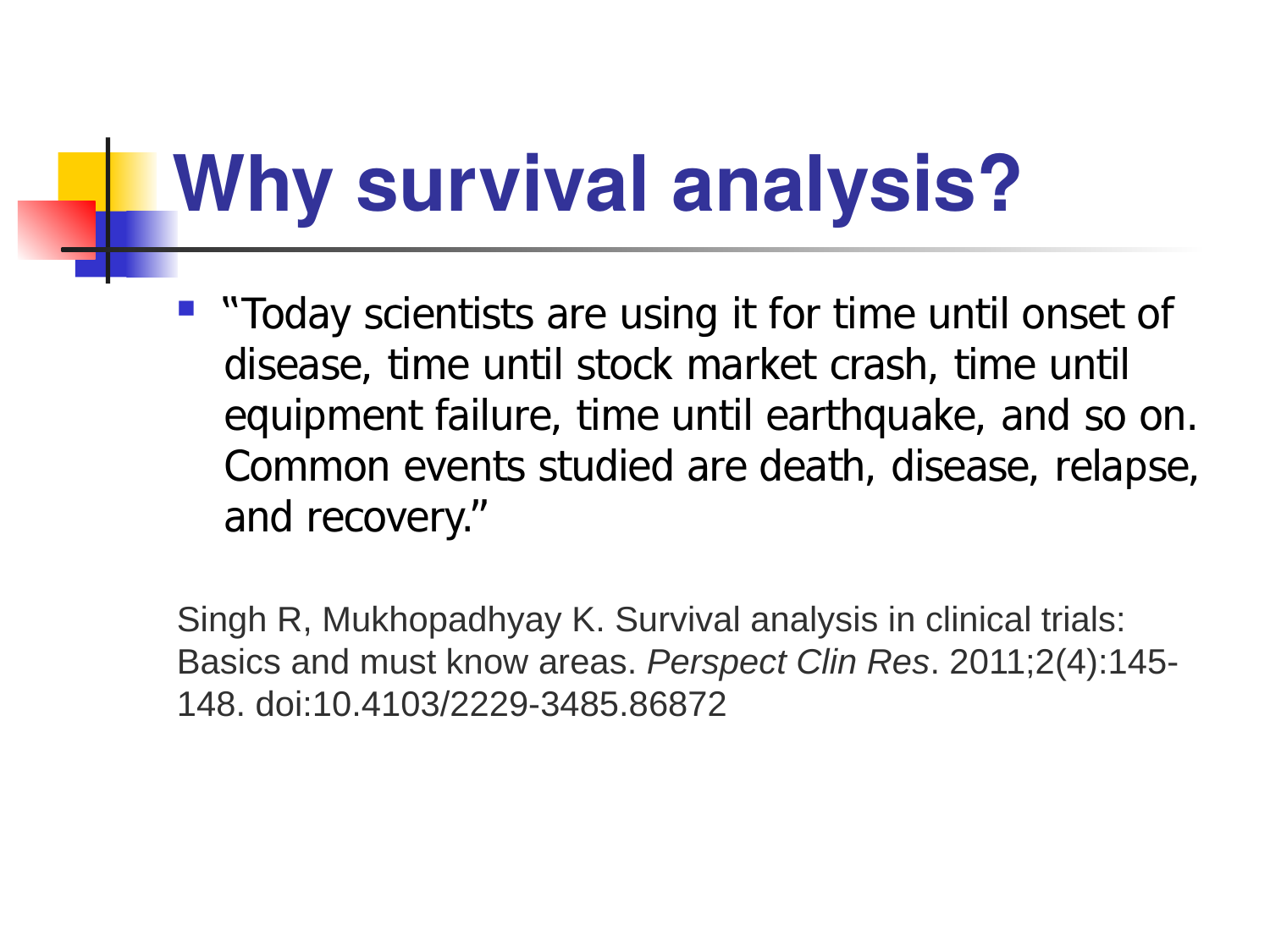

# Why survival analysis?
“Today scientists are using it for time until onset of disease, time until stock market crash, time until equipment failure, time until earthquake, and so on. Common events studied are death, disease, relapse, and recovery.”

Singh R, Mukhopadhyay K. Survival analysis in clinical trials: Basics and must know areas. Perspect Clin Res. 2011;2(4):145-148. doi:10.4103/2229-3485.86872